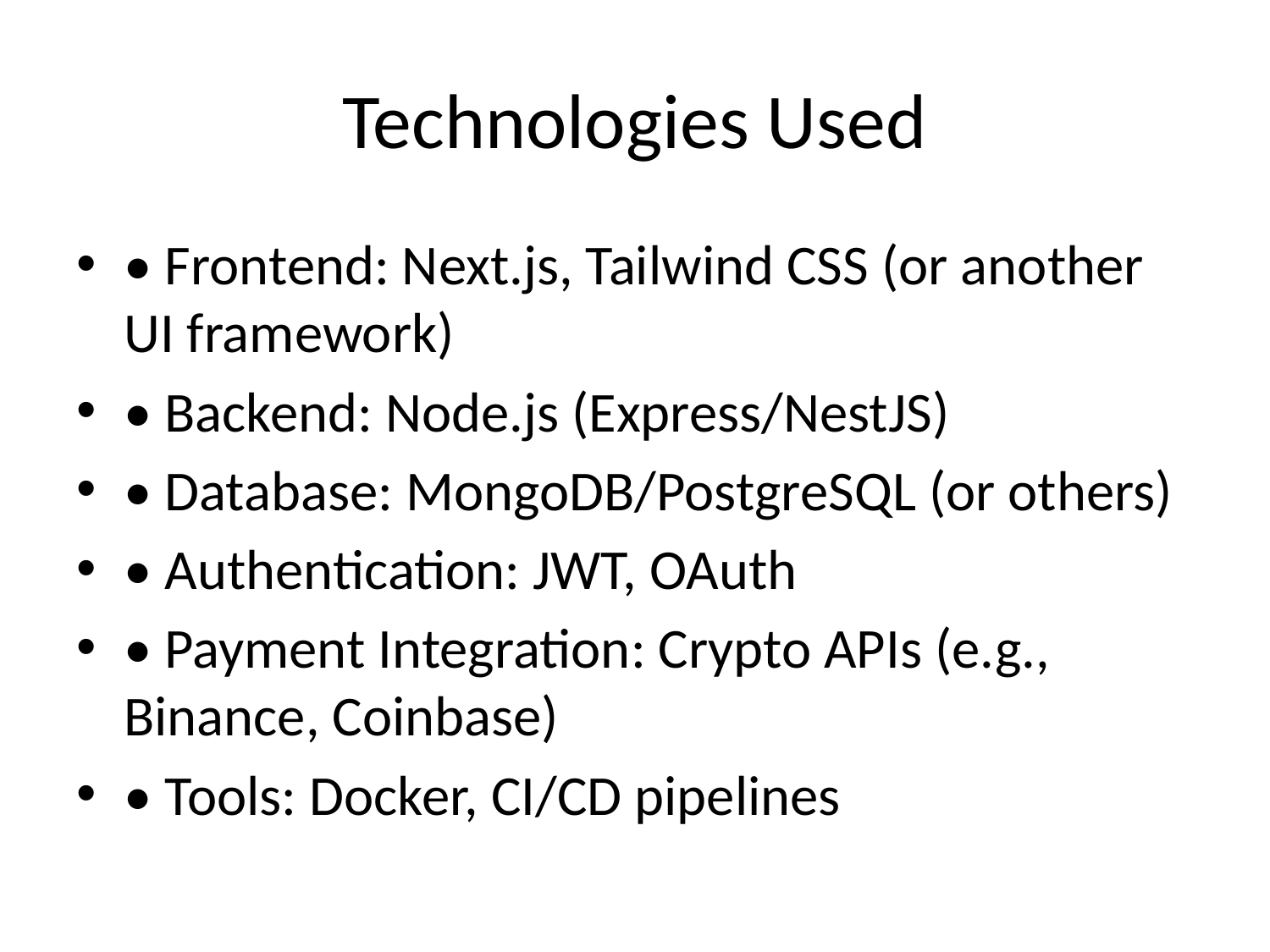

# Technologies Used
• Frontend: Next.js, Tailwind CSS (or another UI framework)
• Backend: Node.js (Express/NestJS)
• Database: MongoDB/PostgreSQL (or others)
• Authentication: JWT, OAuth
• Payment Integration: Crypto APIs (e.g., Binance, Coinbase)
• Tools: Docker, CI/CD pipelines